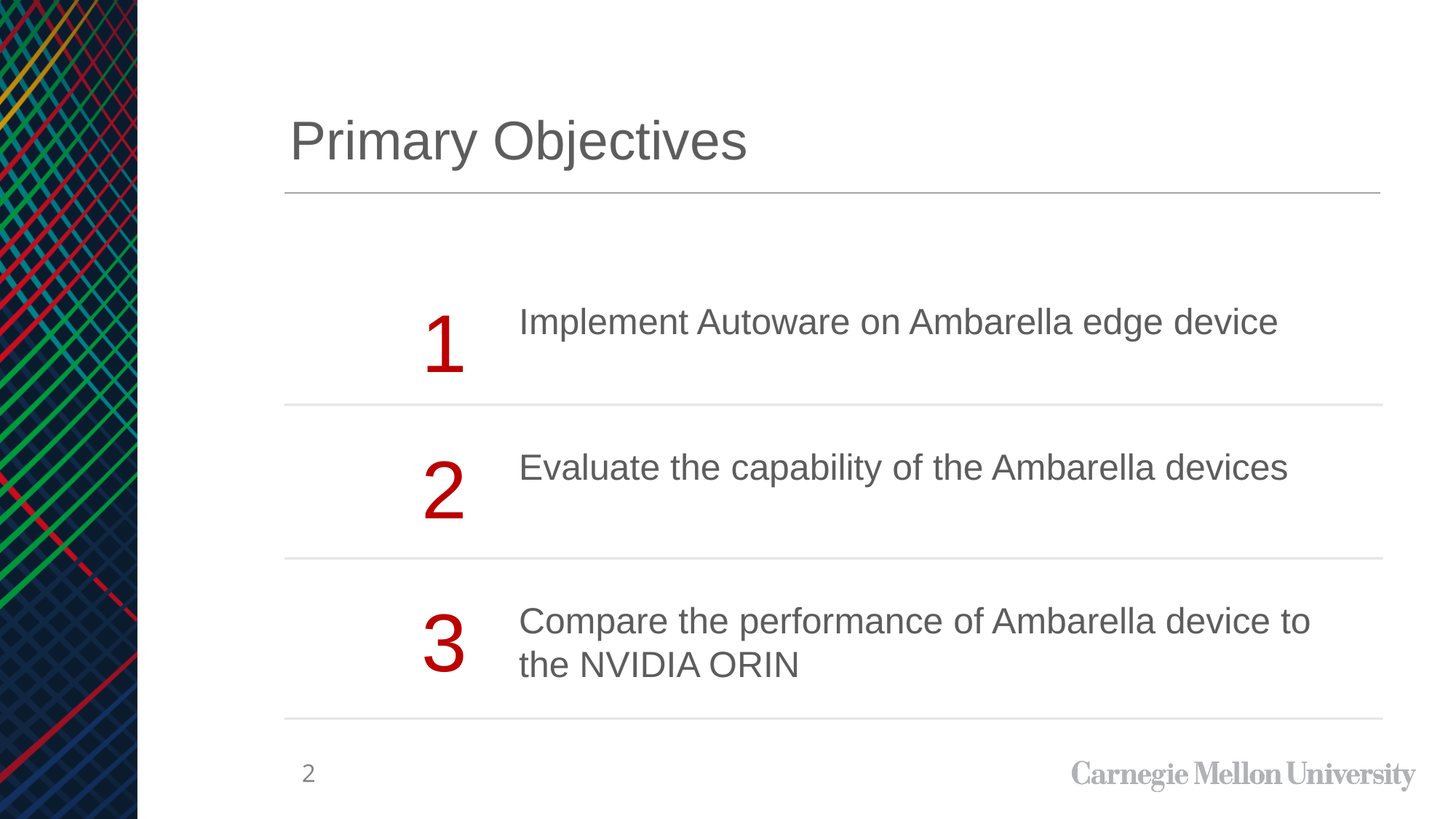

Primary Objectives
1
Implement Autoware on Ambarella edge device
2
Evaluate the capability of the Ambarella devices
3
Compare the performance of Ambarella device to the NVIDIA ORIN
2